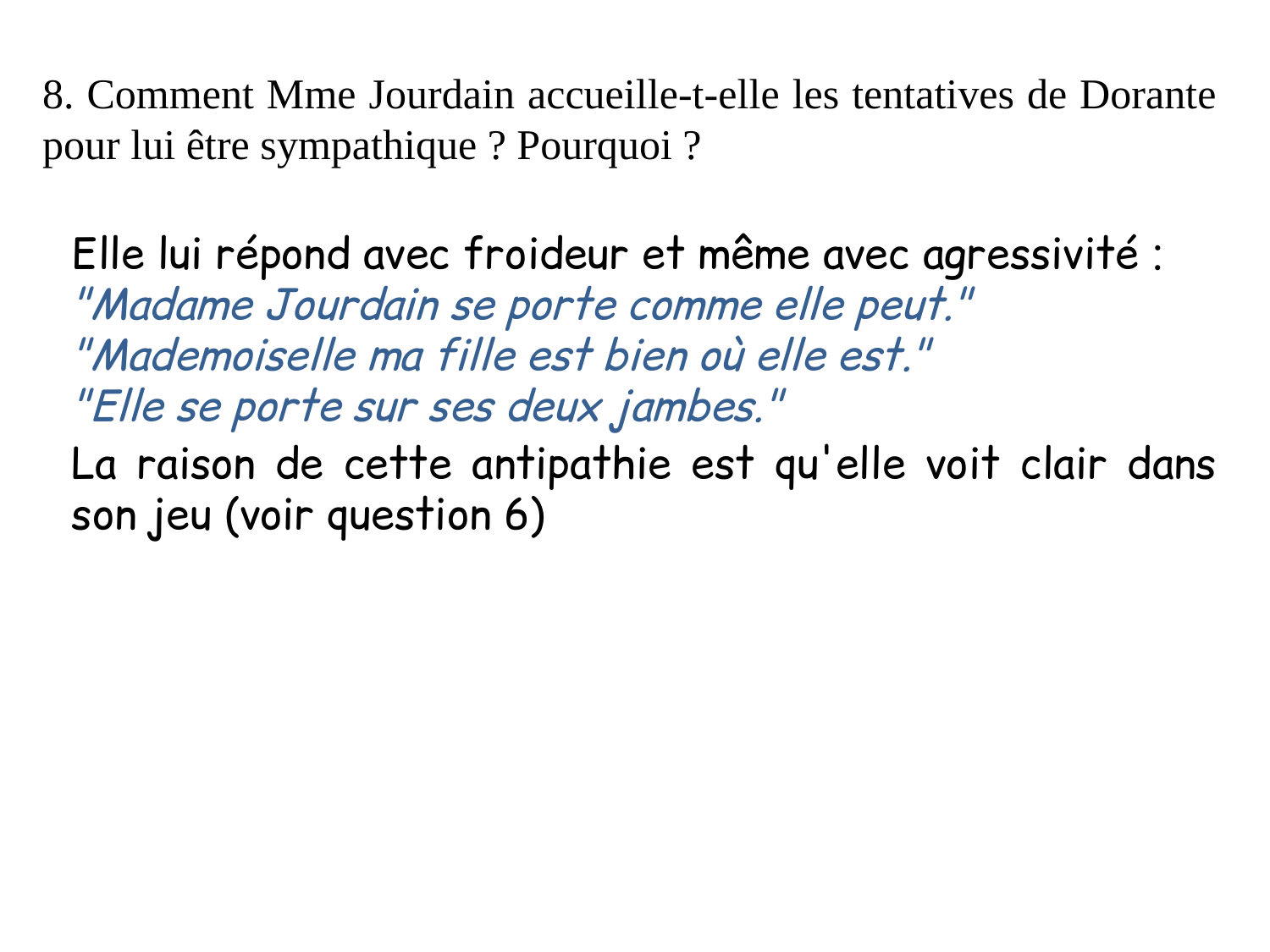

8. Comment Mme Jourdain accueille-t-elle les tentatives de Dorante pour lui être sympathique ? Pourquoi ?
Elle lui répond avec froideur et même avec agressivité :
"Madame Jourdain se porte comme elle peut."
"Mademoiselle ma fille est bien où elle est."
"Elle se porte sur ses deux jambes."
La raison de cette antipathie est qu'elle voit clair dans son jeu (voir question 6)